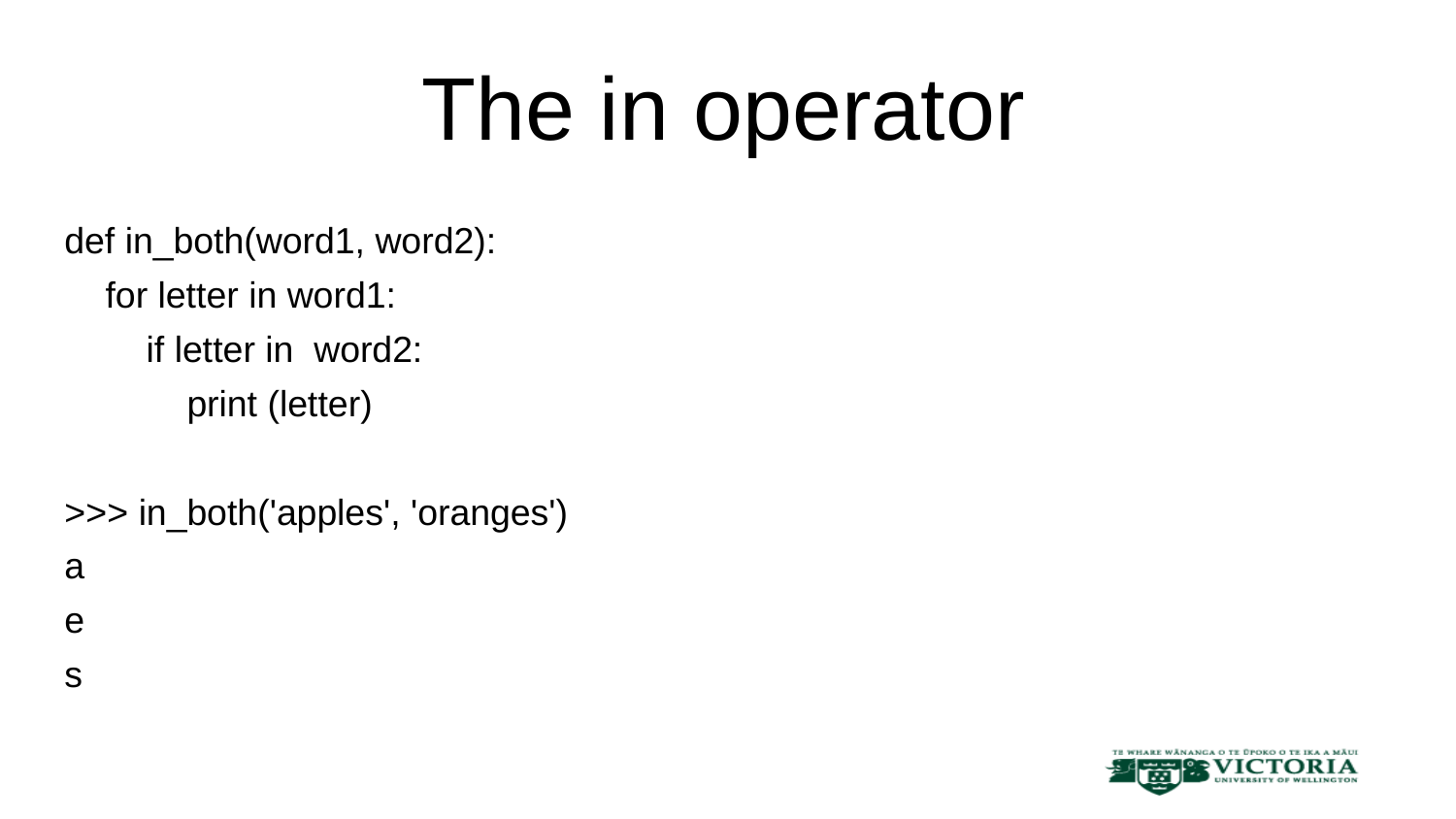

# The in operator
def in_both(word1, word2):
    for letter in word1:
        if letter in  word2:
            print (letter)

>>> in_both('apples', 'oranges')
a
e
s